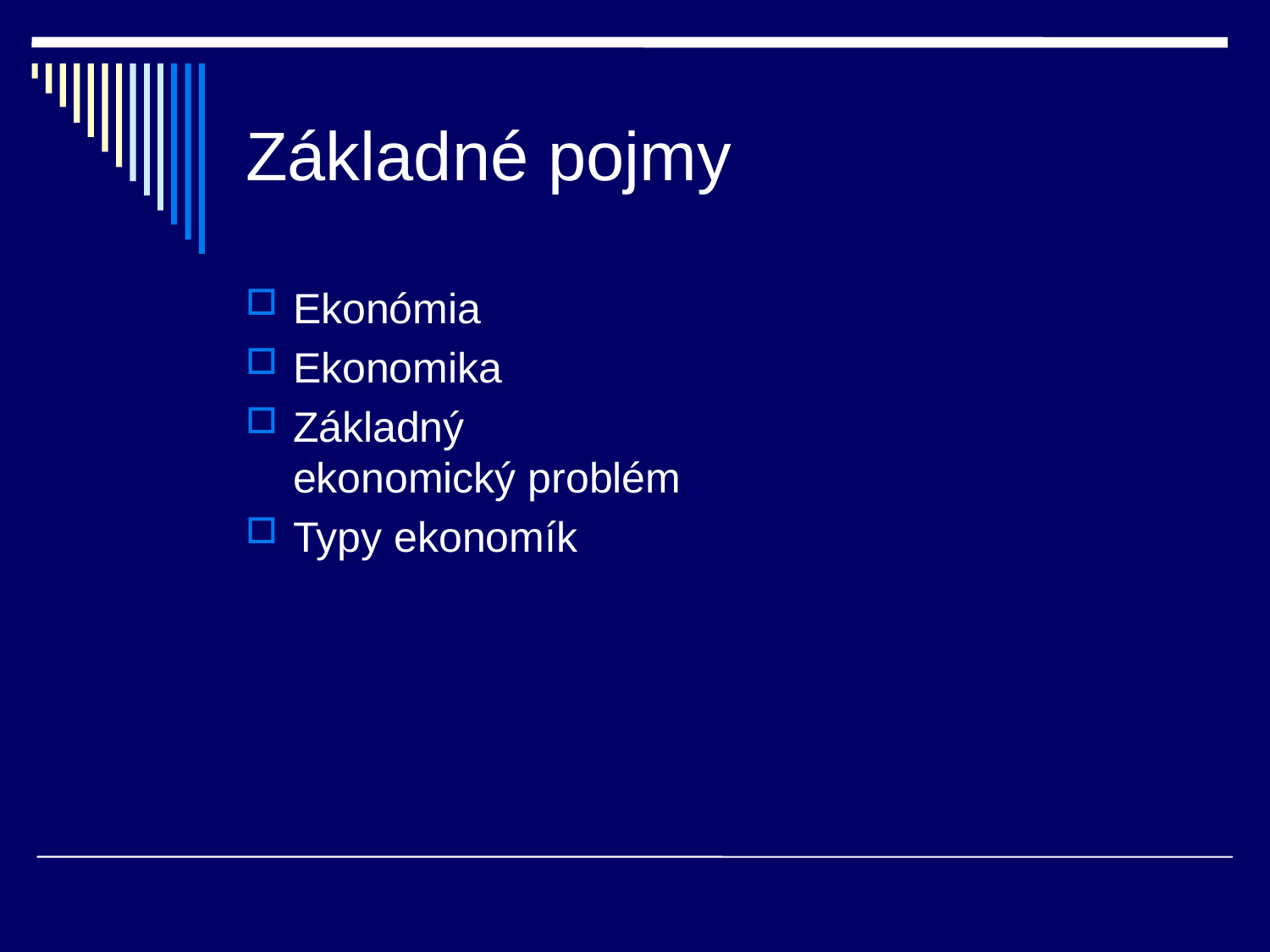

# Základné pojmy
Ekonómia
Ekonomika
Základný ekonomický problém
Typy ekonomík